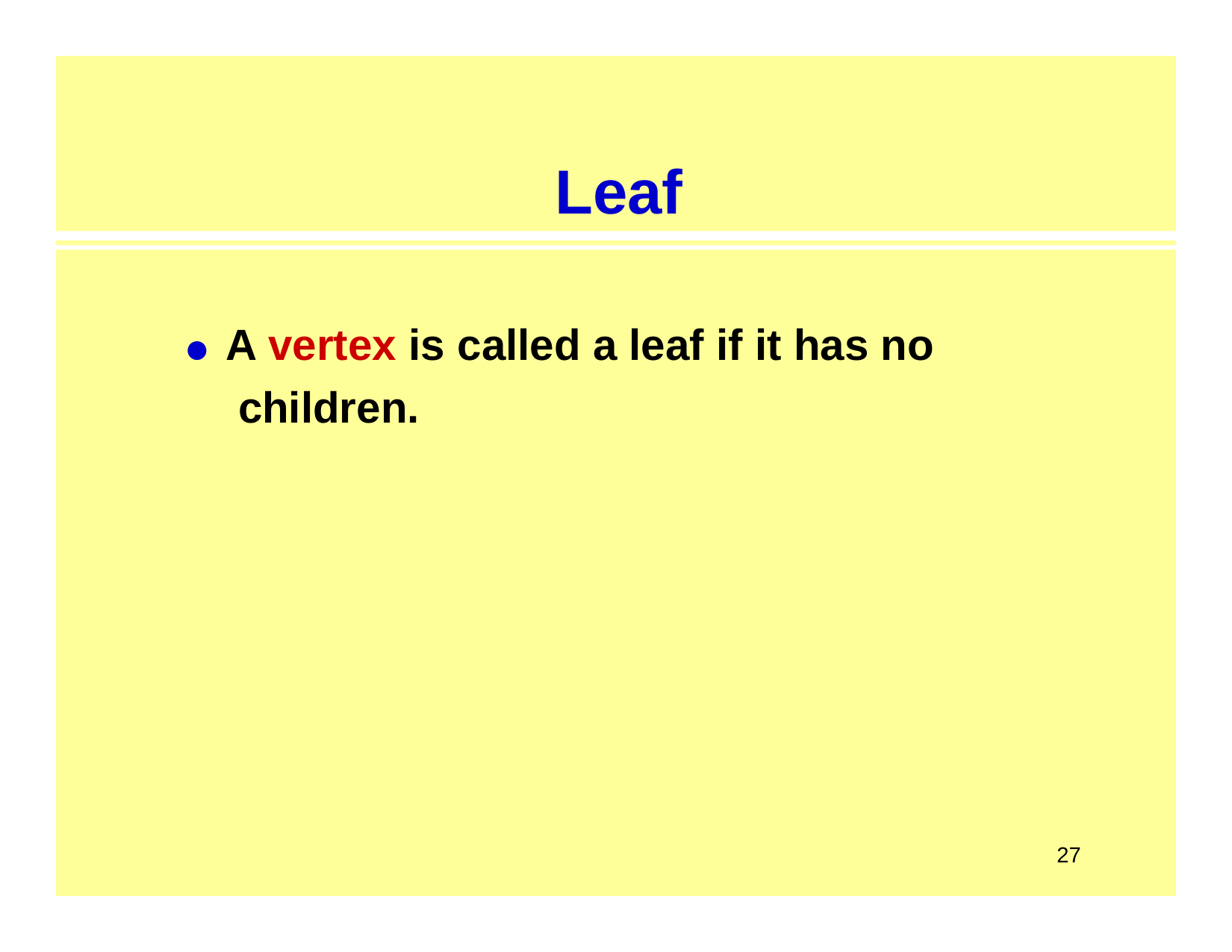

# Leaf
A vertex is called a leaf if it has no  children.
27